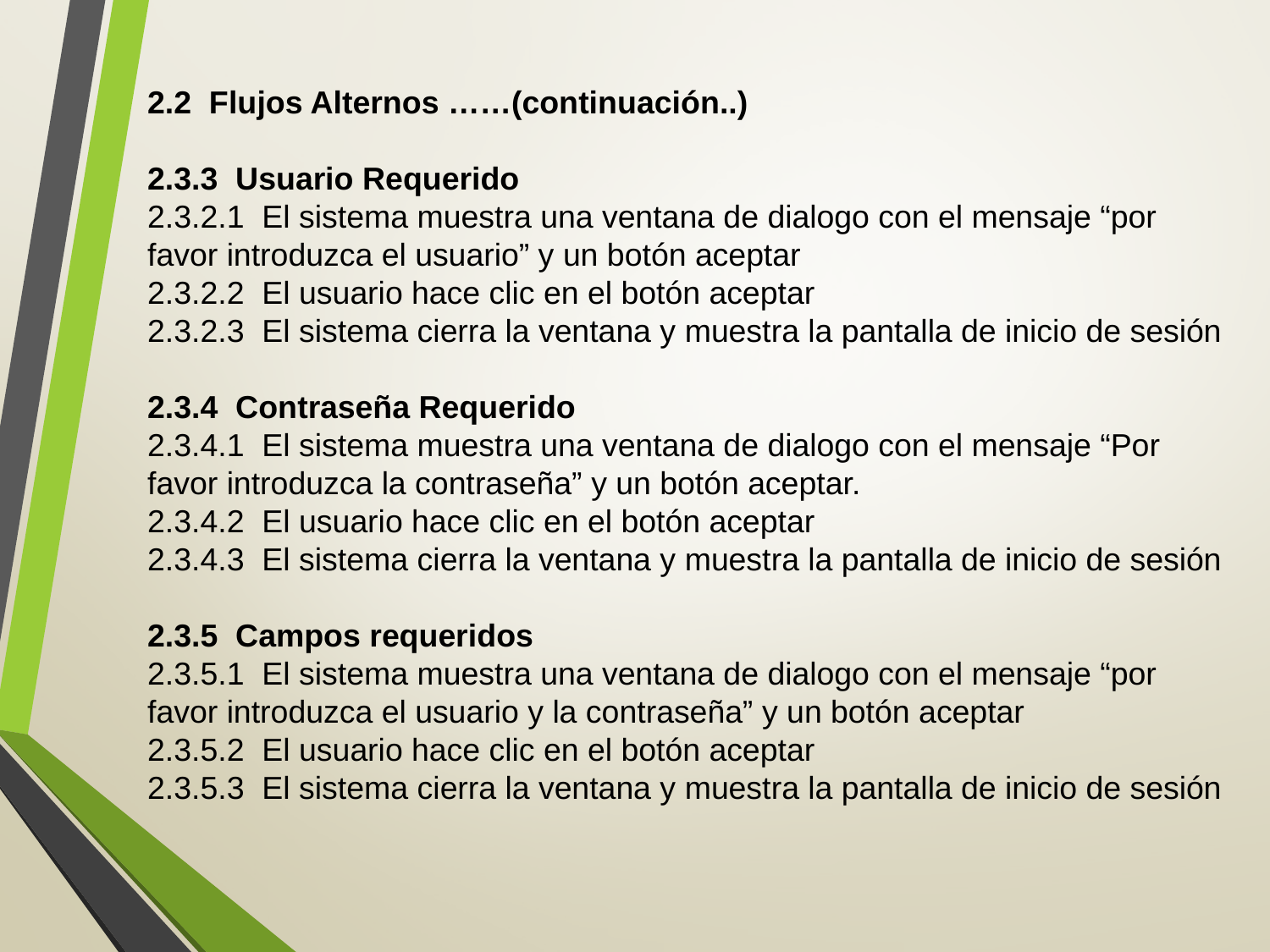

2.2  Flujos Alternos ……(continuación..)

2.3.3  Usuario Requerido
2.3.2.1  El sistema muestra una ventana de dialogo con el mensaje “por favor introduzca el usuario” y un botón aceptar
2.3.2.2  El usuario hace clic en el botón aceptar
2.3.2.3  El sistema cierra la ventana y muestra la pantalla de inicio de sesión

2.3.4  Contraseña Requerido
2.3.4.1  El sistema muestra una ventana de dialogo con el mensaje “Por favor introduzca la contraseña” y un botón aceptar.
2.3.4.2  El usuario hace clic en el botón aceptar
2.3.4.3  El sistema cierra la ventana y muestra la pantalla de inicio de sesión

2.3.5  Campos requeridos
2.3.5.1  El sistema muestra una ventana de dialogo con el mensaje “por favor introduzca el usuario y la contraseña” y un botón aceptar
2.3.5.2  El usuario hace clic en el botón aceptar
2.3.5.3  El sistema cierra la ventana y muestra la pantalla de inicio de sesión